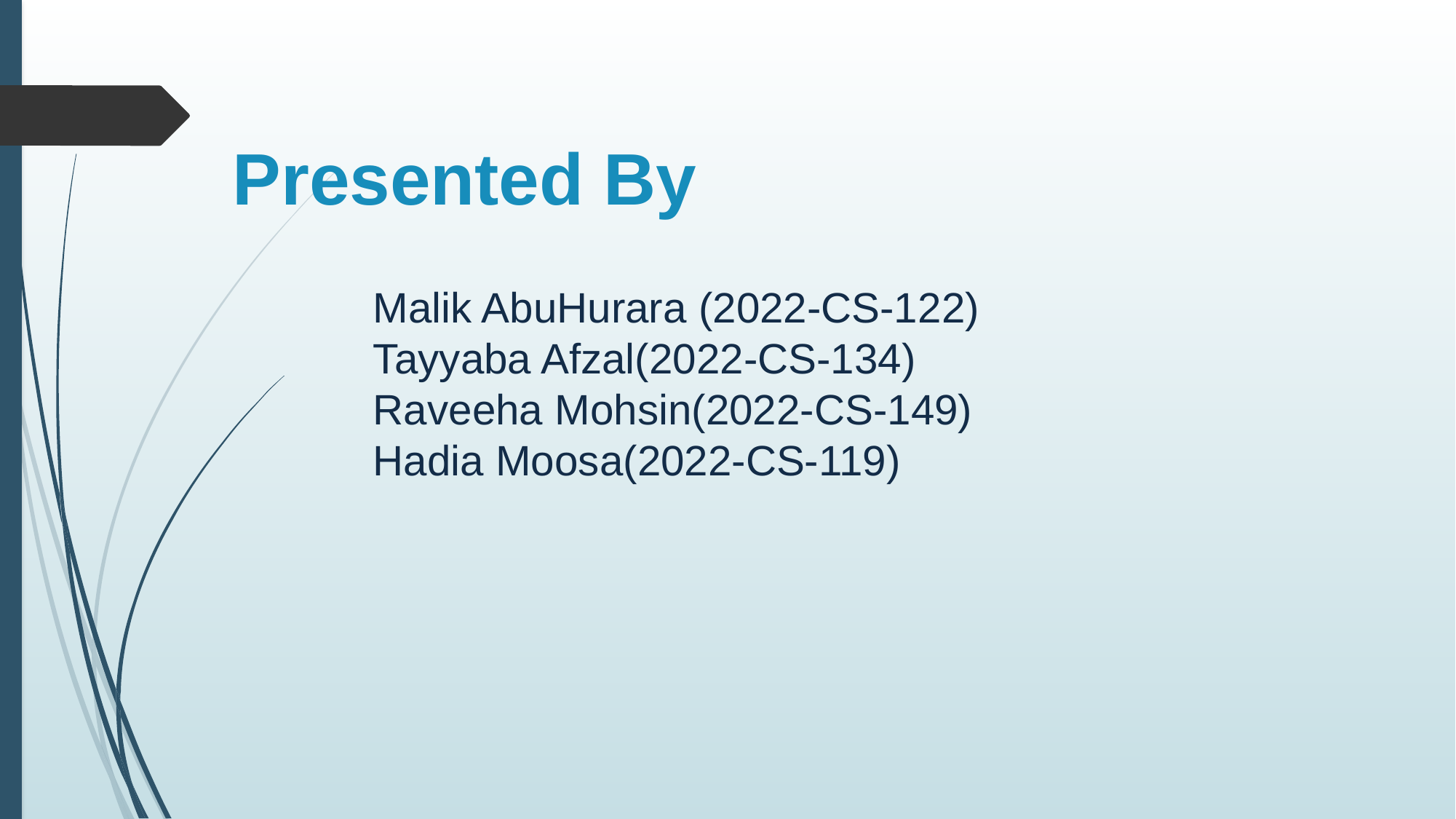

# Presented By
Malik AbuHurara (2022-CS-122)
Tayyaba Afzal(2022-CS-134)
Raveeha Mohsin(2022-CS-149)
Hadia Moosa(2022-CS-119)